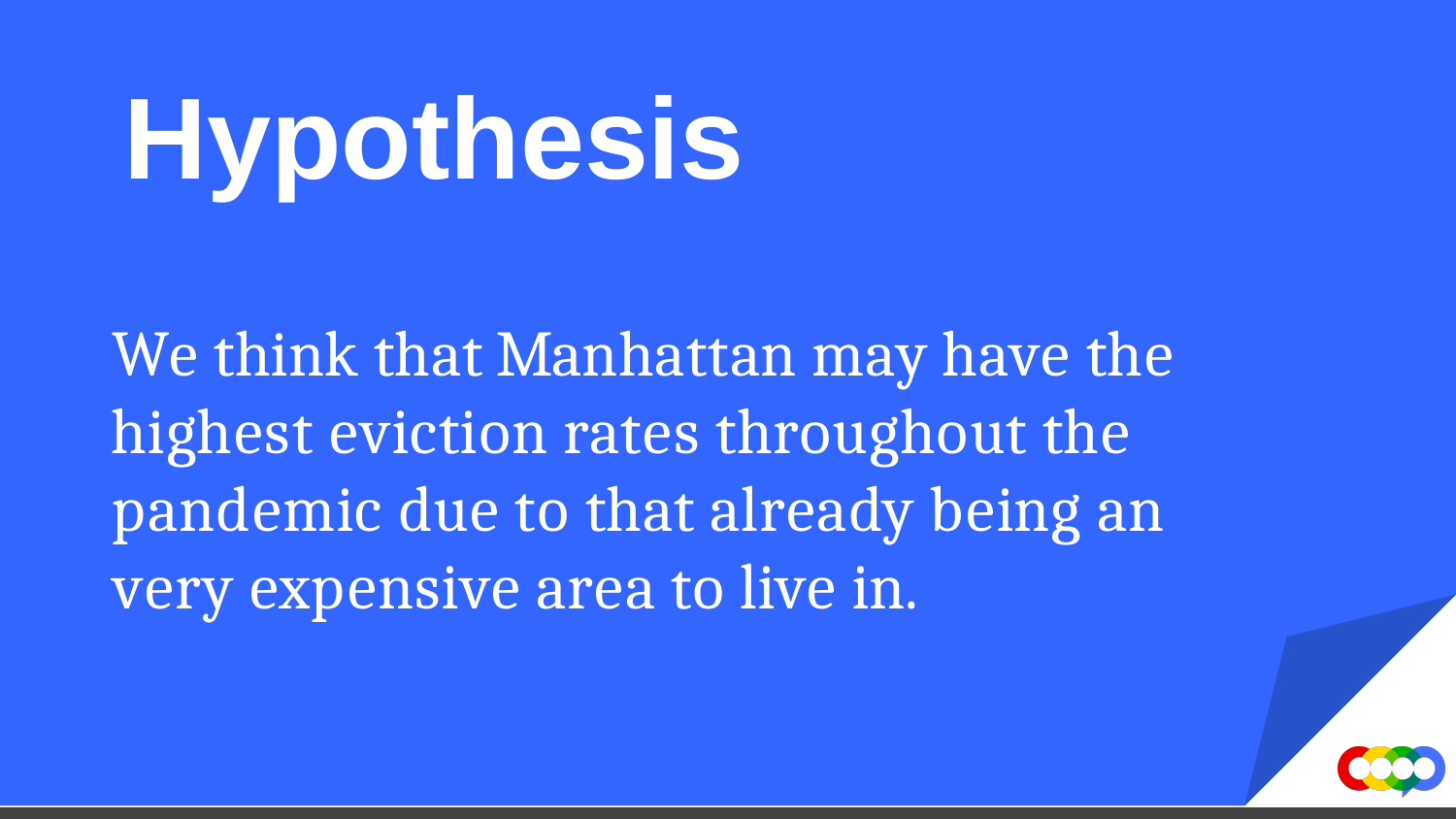

# Hypothesis
We think that Manhattan may have the highest eviction rates throughout the pandemic due to that already being an very expensive area to live in.